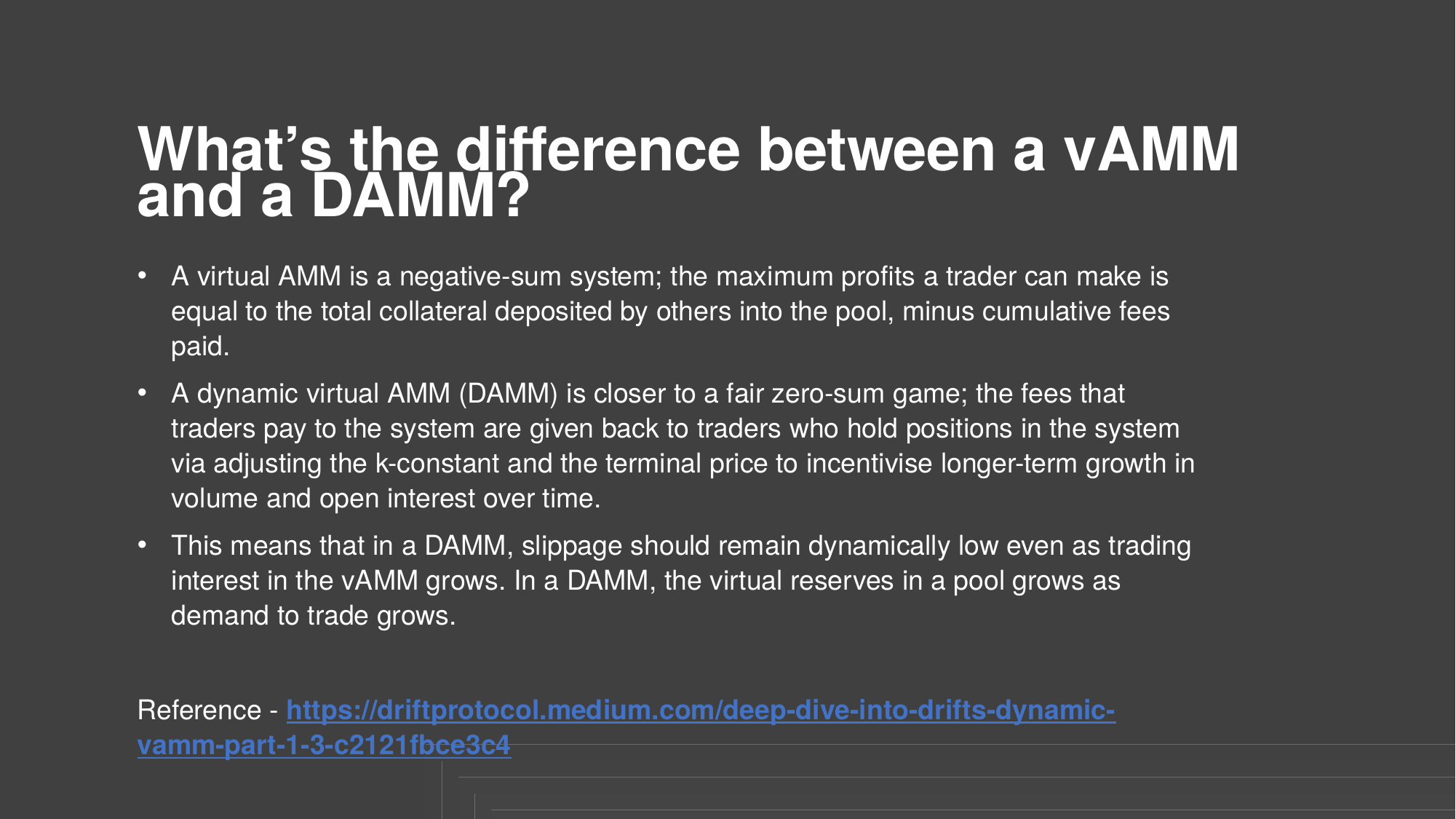

What’s the difference between a vAMM and a DAMM?
A virtual AMM is a negative-sum system; the maximum profits a trader can make is equal to the total collateral deposited by others into the pool, minus cumulative fees paid.
A dynamic virtual AMM (DAMM) is closer to a fair zero-sum game; the fees that traders pay to the system are given back to traders who hold positions in the system via adjusting the k-constant and the terminal price to incentivise longer-term growth in volume and open interest over time.
This means that in a DAMM, slippage should remain dynamically low even as trading interest in the vAMM grows. In a DAMM, the virtual reserves in a pool grows as demand to trade grows.

Reference - https://driftprotocol.medium.com/deep-dive-into-drifts-dynamic-vamm-part-1-3-c2121fbce3c4